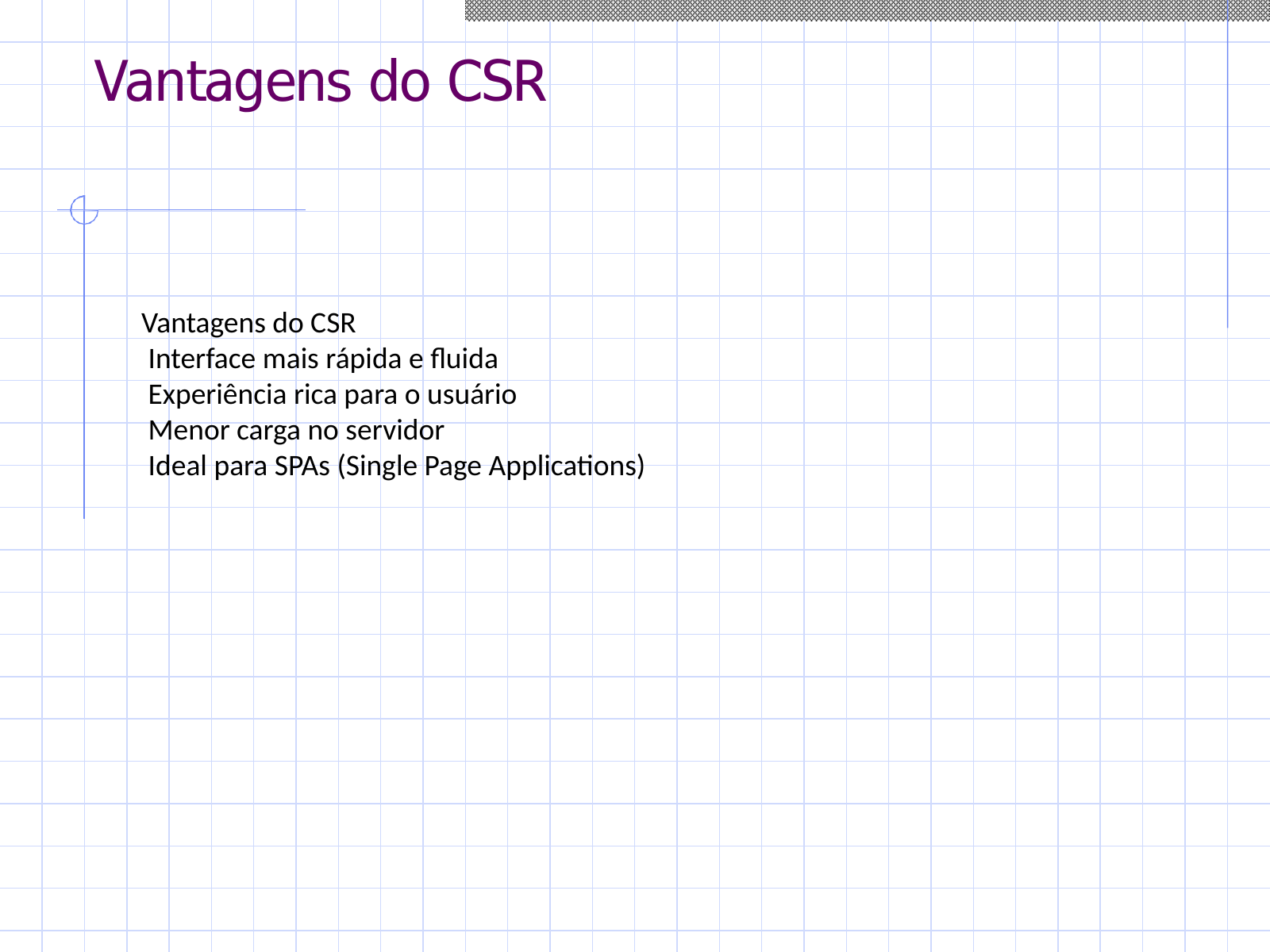

# Vantagens do CSR

Vantagens do CSR
 Interface mais rápida e fluida
 Experiência rica para o usuário
 Menor carga no servidor
 Ideal para SPAs (Single Page Applications)